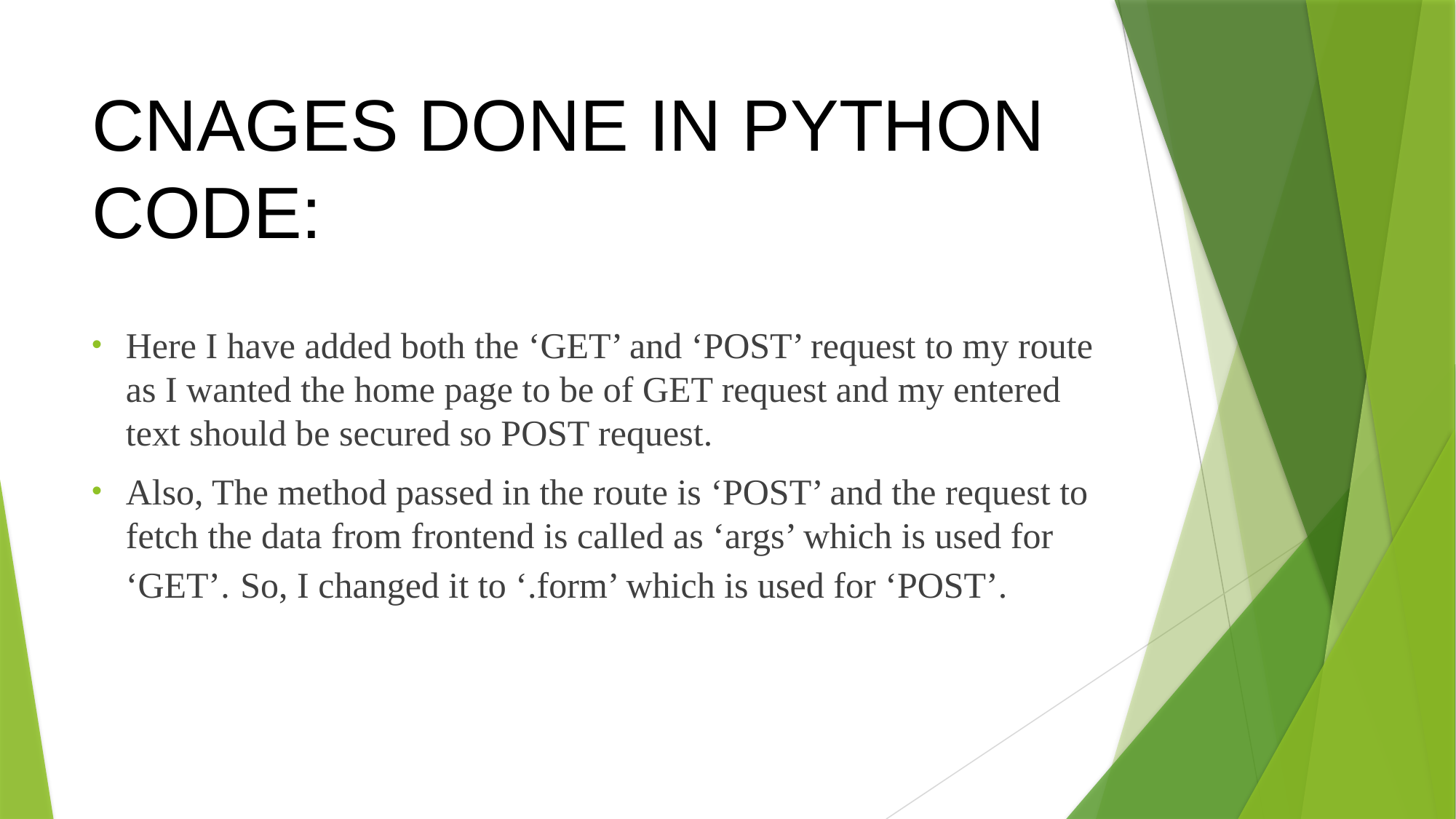

# CNAGES DONE IN PYTHON CODE:

Here I have added both the ‘GET’ and ‘POST’ request to my route as I wanted the home page to be of GET request and my entered text should be secured so POST request.
Also, The method passed in the route is ‘POST’ and the request to fetch the data from frontend is called as ‘args’ which is used for ‘GET’. So, I changed it to ‘.form’ which is used for ‘POST’.